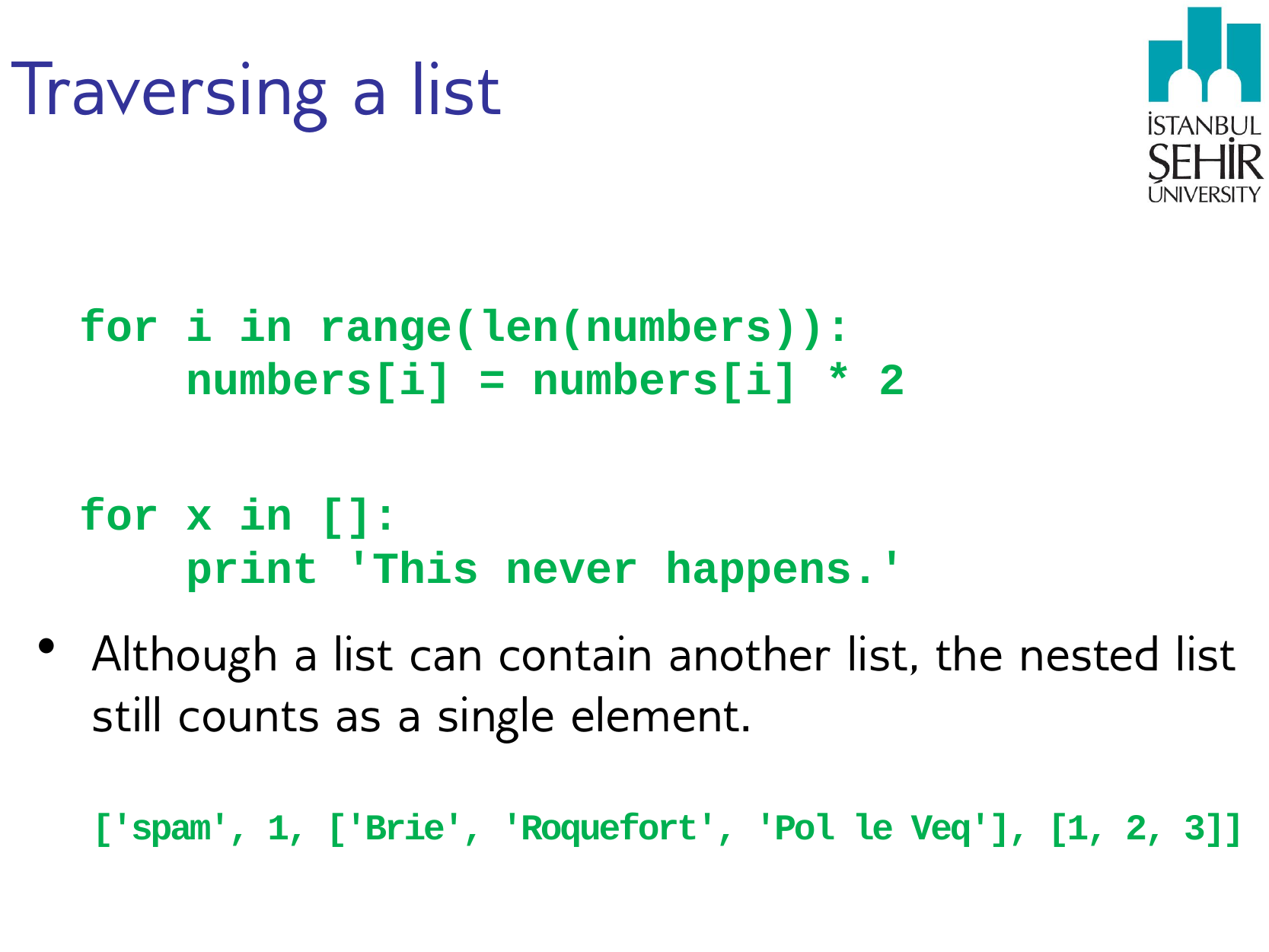

# Traversing a list
for i in range(len(numbers)):
    numbers[i] = numbers[i] * 2
for x in []:
    print 'This never happens.'
Although a list can contain another list, the nested list still counts as a single element.
['spam', 1, ['Brie', 'Roquefort', 'Pol le Veq'], [1, 2, 3]]